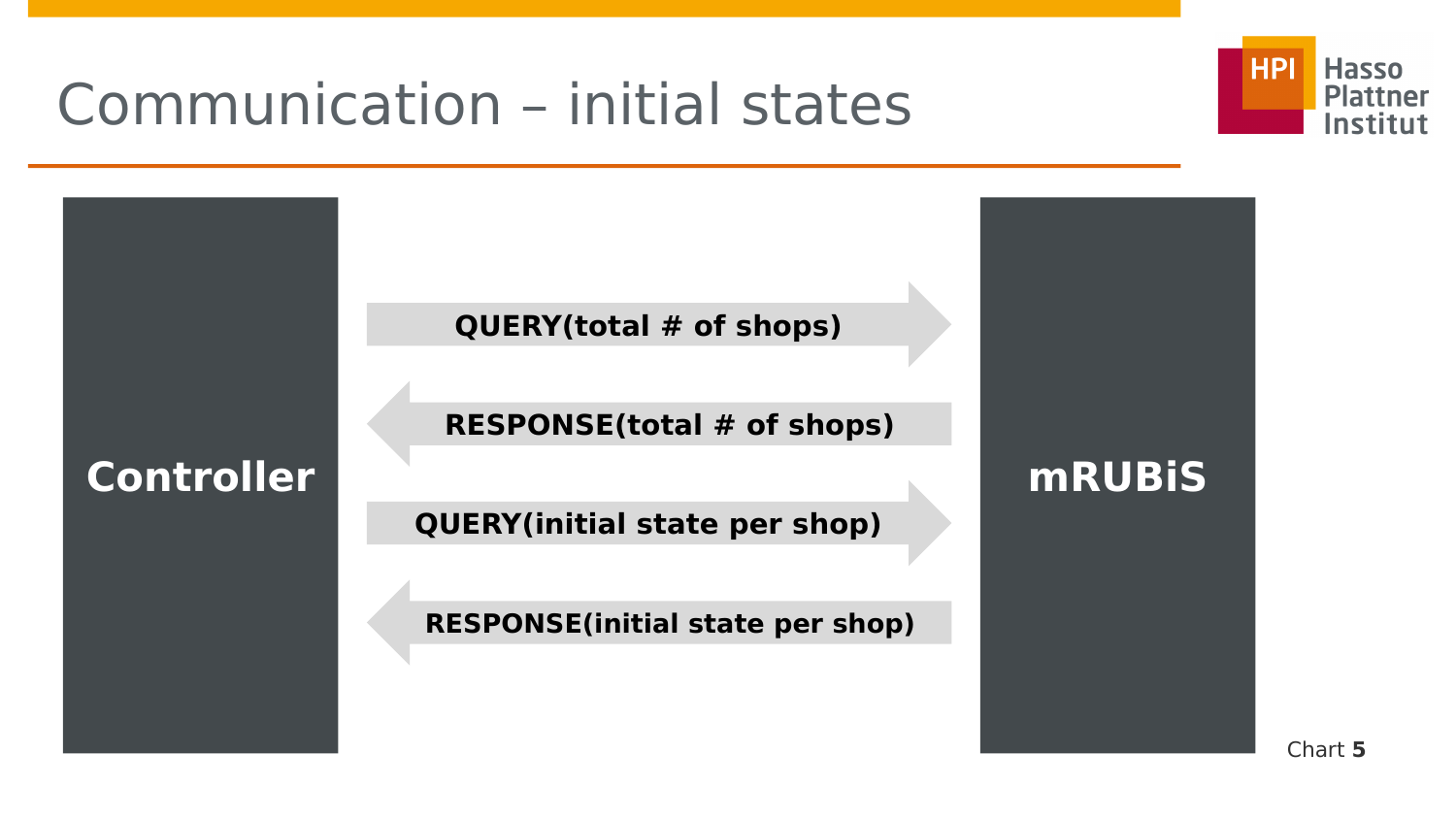

# Communication – initial states
Controller
mRUBiS
QUERY(total # of shops)
RESPONSE(total # of shops)
QUERY(initial state per shop)
RESPONSE(initial state per shop)
Chart 5